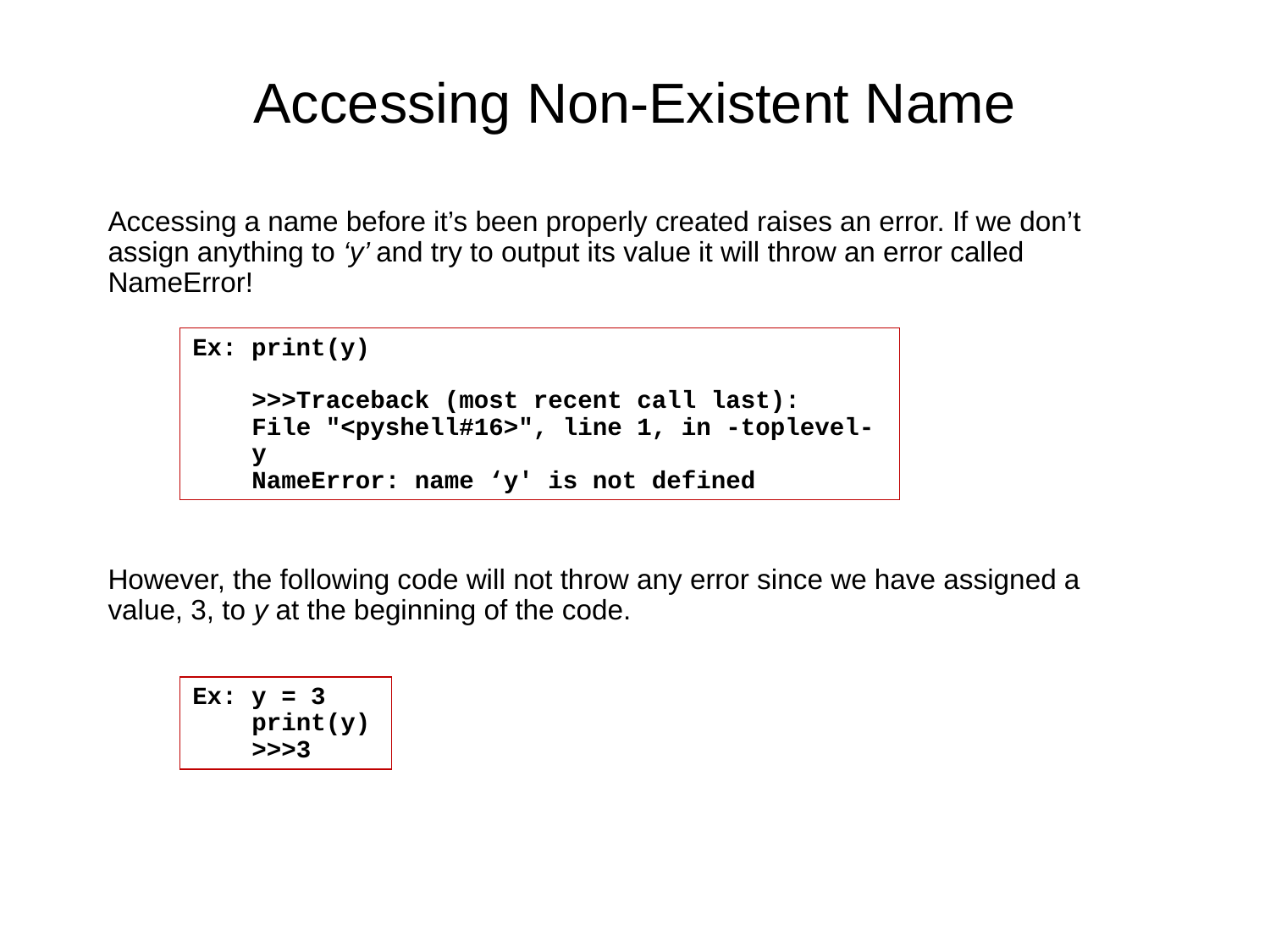

# Accessing Non-Existent Name
Accessing a name before it’s been properly created raises an error. If we don’t assign anything to ‘y’ and try to output its value it will throw an error called NameError!

However, the following code will not throw any error since we have assigned a value, 3, to y at the beginning of the code.

Ex: print(y)

    >>>Traceback (most recent call last):
    File "<pyshell#16>", line 1, in -toplevel-
    y
    NameError: name ‘y' is not defined
Ex: y = 3
    print(y)
    >>>3